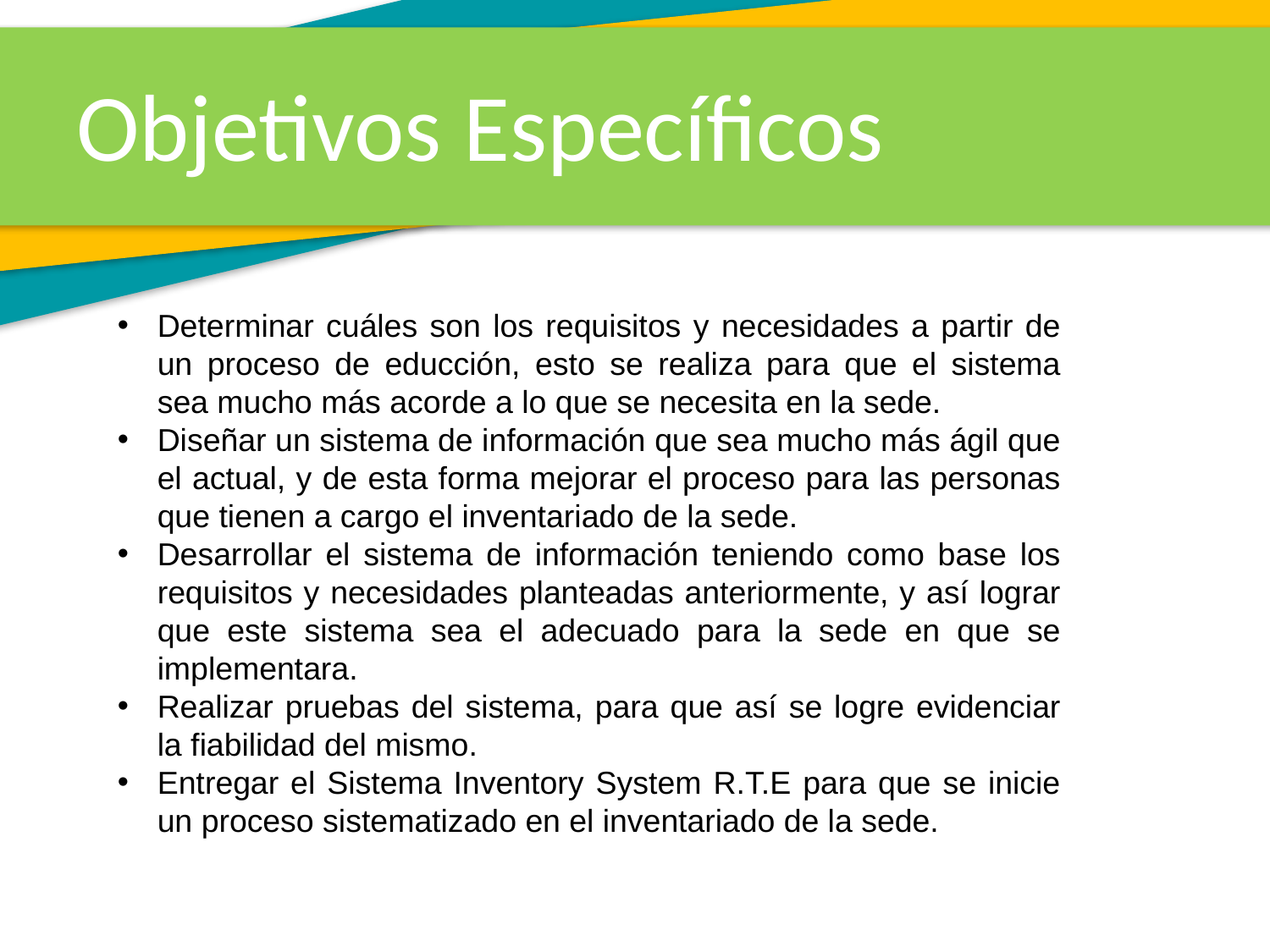

Objetivos Específicos

Determinar cuáles son los requisitos y necesidades a partir de un proceso de educción, esto se realiza para que el sistema sea mucho más acorde a lo que se necesita en la sede.
Diseñar un sistema de información que sea mucho más ágil que el actual, y de esta forma mejorar el proceso para las personas que tienen a cargo el inventariado de la sede.
Desarrollar el sistema de información teniendo como base los requisitos y necesidades planteadas anteriormente, y así lograr que este sistema sea el adecuado para la sede en que se implementara.
Realizar pruebas del sistema, para que así se logre evidenciar la fiabilidad del mismo.
Entregar el Sistema Inventory System R.T.E para que se inicie un proceso sistematizado en el inventariado de la sede.